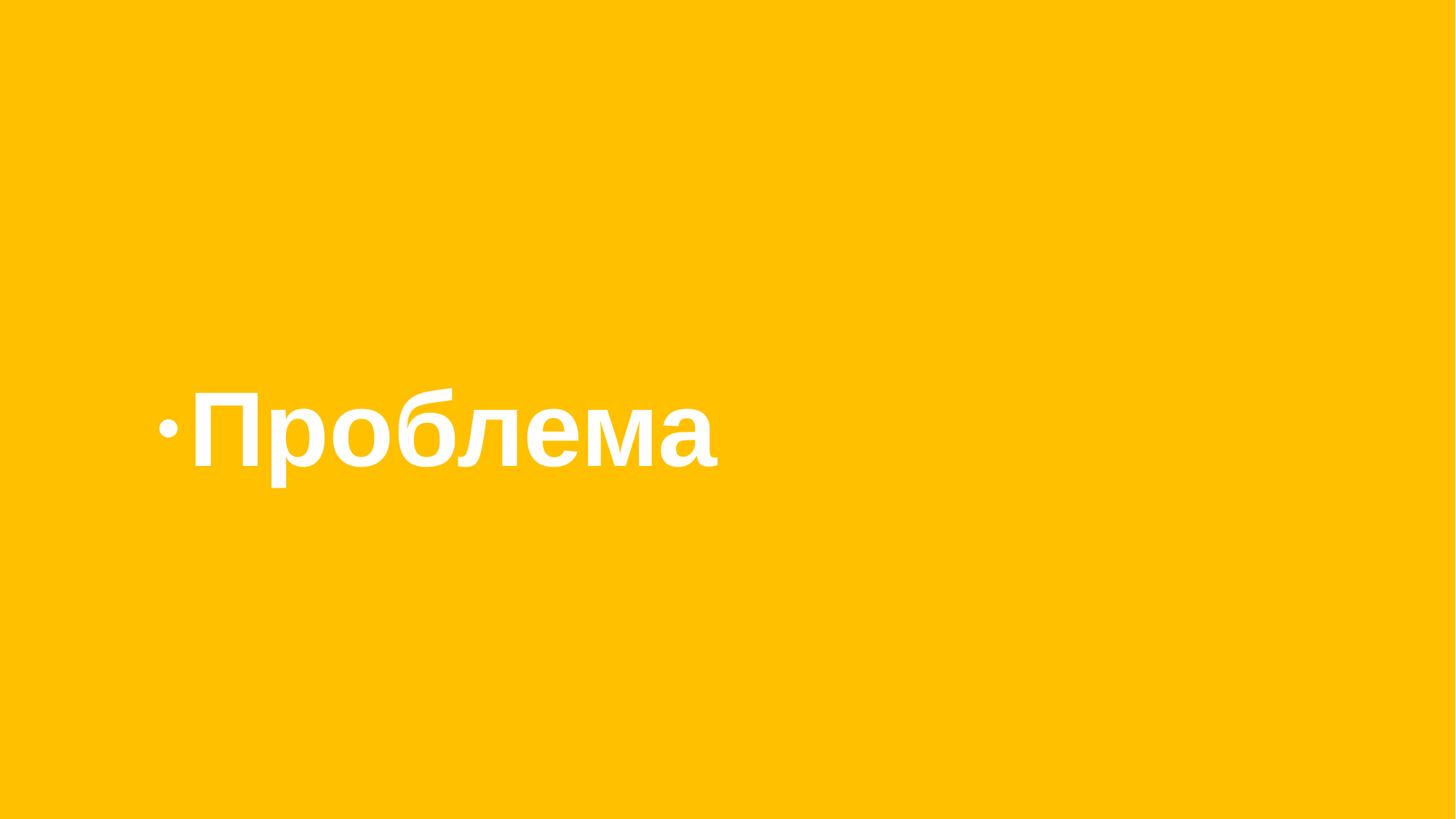

Проблема

Команда
«Мягкие лапки»
Малышева Анастасия
Петрухин Владислав
Картвелишвили Евгений
Сидоренко Николай